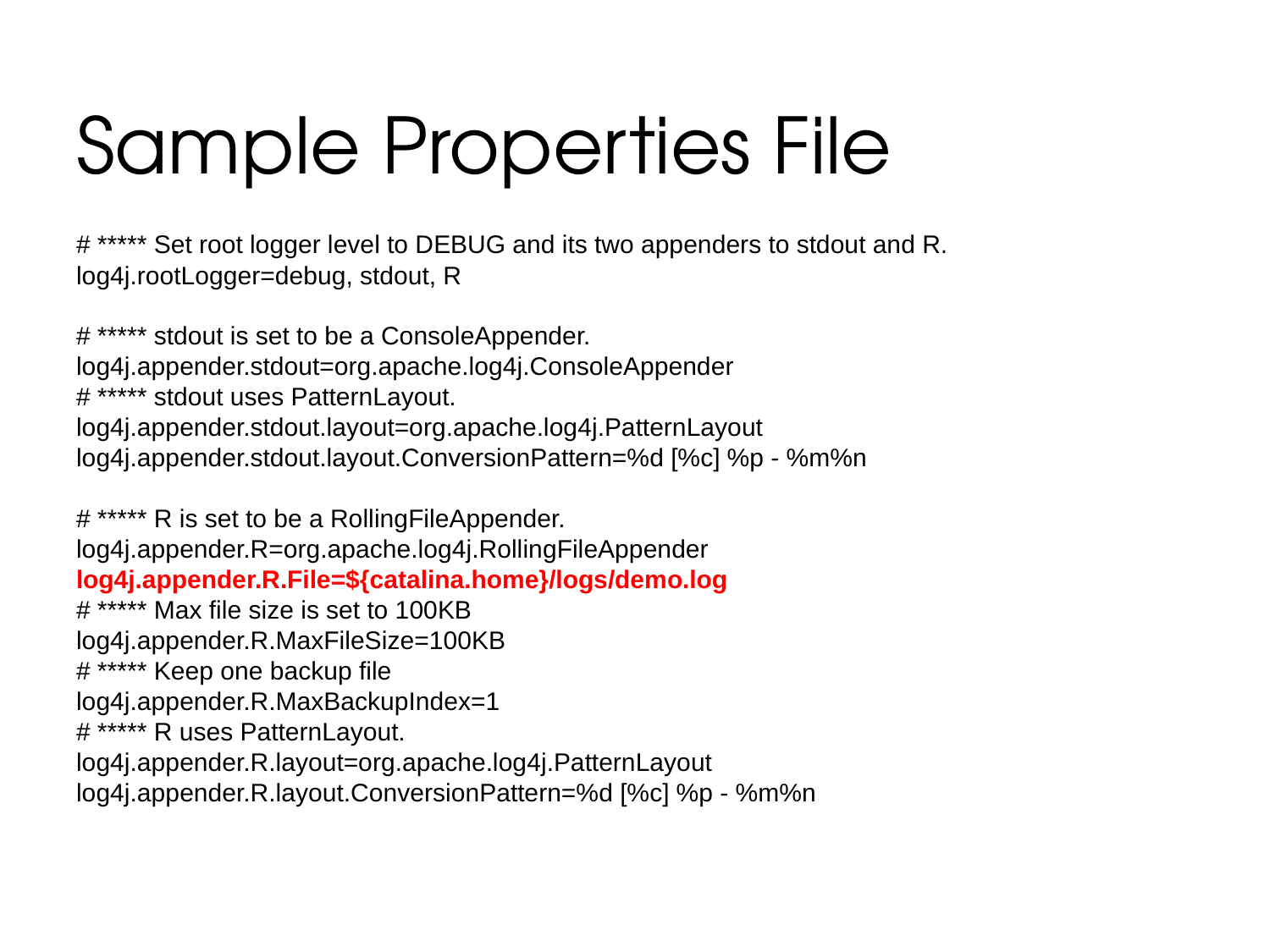

# Sample Properties File
# ***** Set root logger level to DEBUG and its two appenders to stdout and R. log4j.rootLogger=debug, stdout, R # ***** stdout is set to be a ConsoleAppender. log4j.appender.stdout=org.apache.log4j.ConsoleAppender # ***** stdout uses PatternLayout. log4j.appender.stdout.layout=org.apache.log4j.PatternLayout log4j.appender.stdout.layout.ConversionPattern=%d [%c] %p - %m%n # ***** R is set to be a RollingFileAppender. log4j.appender.R=org.apache.log4j.RollingFileAppender log4j.appender.R.File=${catalina.home}/logs/demo.log # ***** Max file size is set to 100KB log4j.appender.R.MaxFileSize=100KB # ***** Keep one backup file log4j.appender.R.MaxBackupIndex=1 # ***** R uses PatternLayout. log4j.appender.R.layout=org.apache.log4j.PatternLayout log4j.appender.R.layout.ConversionPattern=%d [%c] %p - %m%n